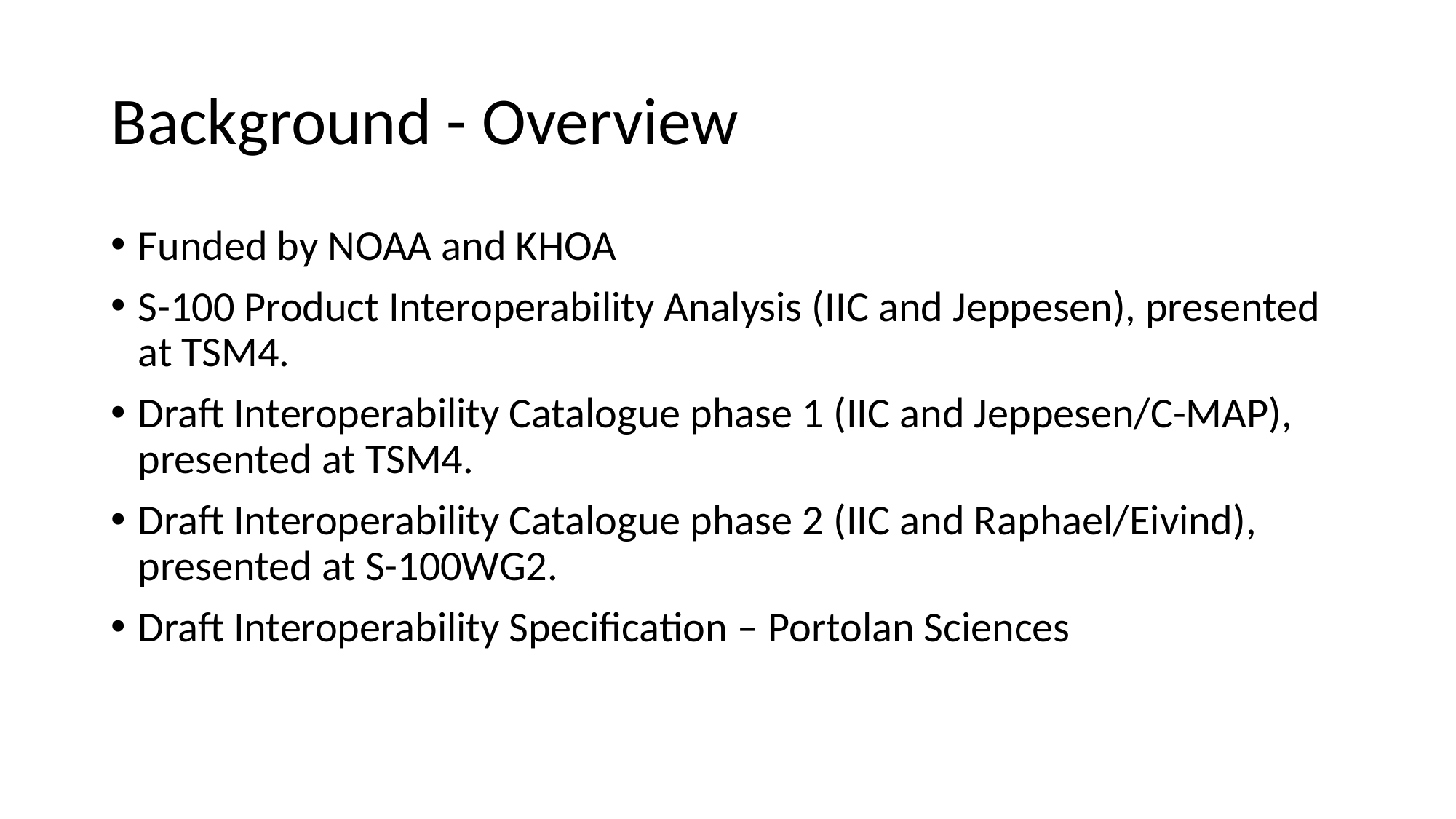

# Background - Overview
Funded by NOAA and KHOA
S-100 Product Interoperability Analysis (IIC and Jeppesen), presented at TSM4.
Draft Interoperability Catalogue phase 1 (IIC and Jeppesen/C-MAP), presented at TSM4.
Draft Interoperability Catalogue phase 2 (IIC and Raphael/Eivind), presented at S-100WG2.
Draft Interoperability Specification – Portolan Sciences